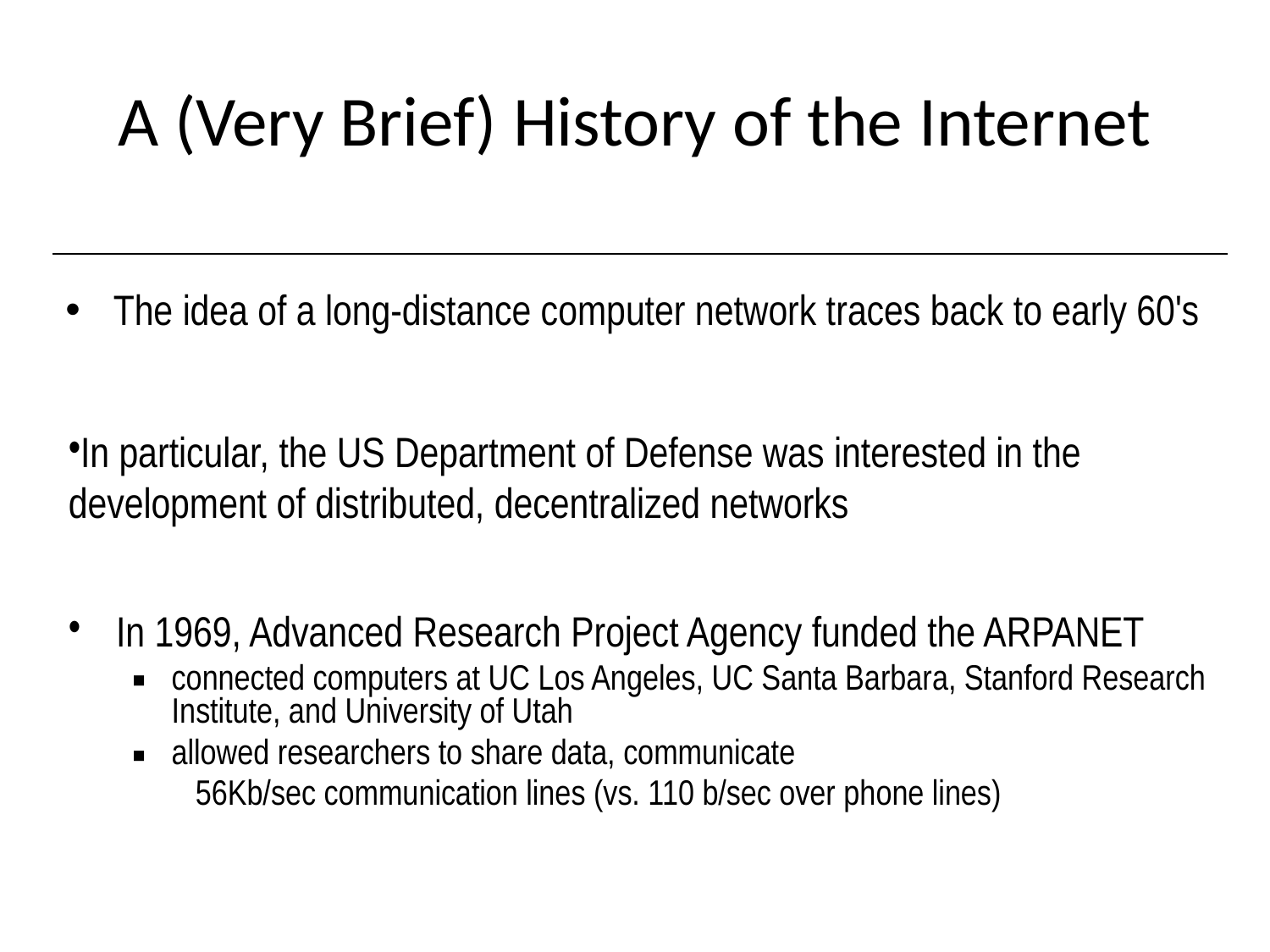

# A (Very Brief) History of the Internet
The idea of a long-distance computer network traces back to early 60's

In particular, the US Department of Defense was interested in the development of distributed, decentralized networks

In 1969, Advanced Research Project Agency funded the ARPANET
connected computers at UC Los Angeles, UC Santa Barbara, Stanford Research Institute, and University of Utah
allowed researchers to share data, communicate
56Kb/sec communication lines (vs. 110 b/sec over phone lines)